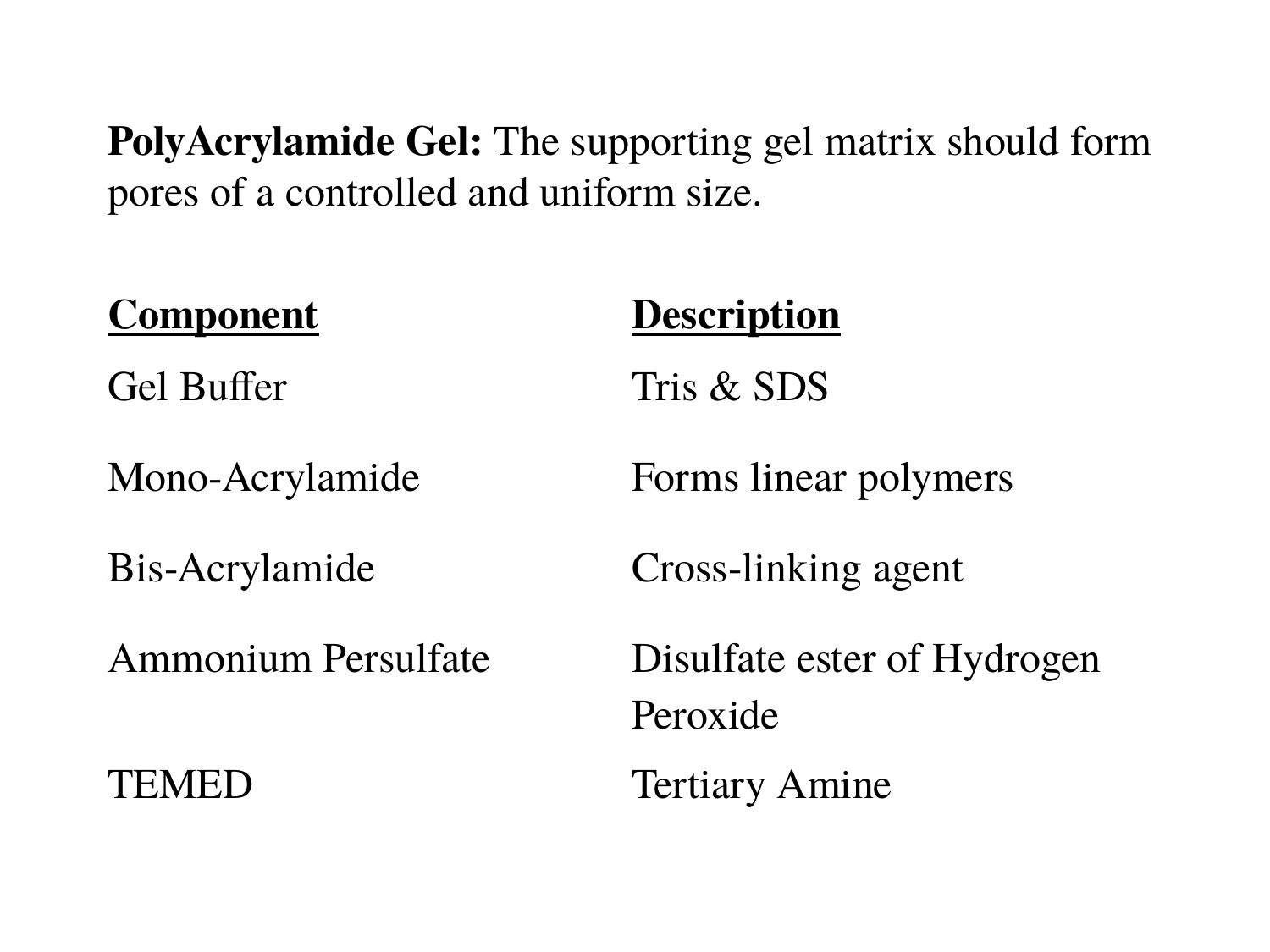

# PolyAcrylamide Gel: The supporting gel matrix should form pores of a controlled and uniform size.
| Component | Description |
| --- | --- |
| Gel Buffer | Tris & SDS |
| Mono-Acrylamide | Forms linear polymers |
| Bis-Acrylamide | Cross-linking agent |
| Ammonium Persulfate | Disulfate ester of Hydrogen Peroxide |
| TEMED | Tertiary Amine |